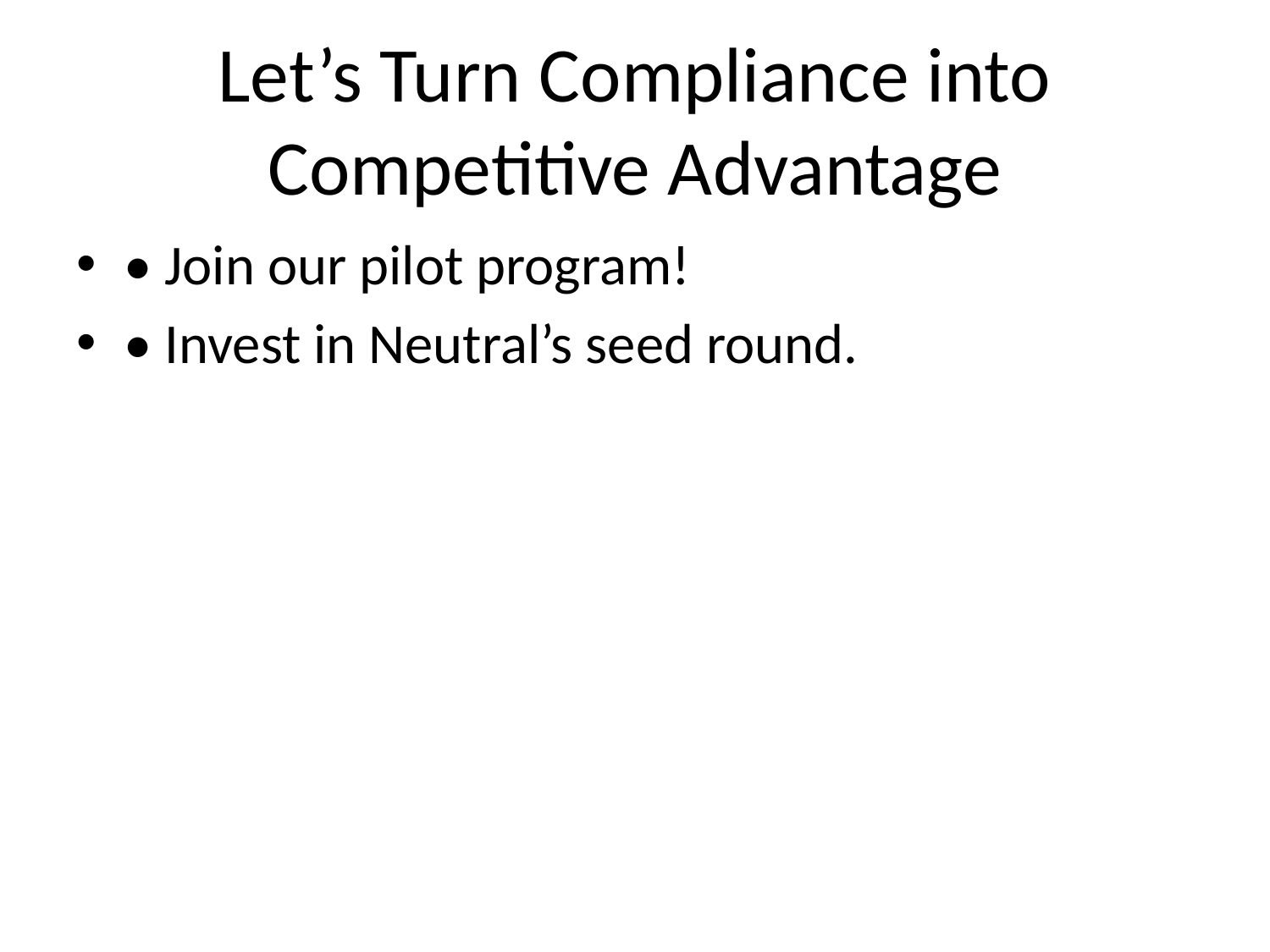

# Let’s Turn Compliance into Competitive Advantage
• Join our pilot program!
• Invest in Neutral’s seed round.